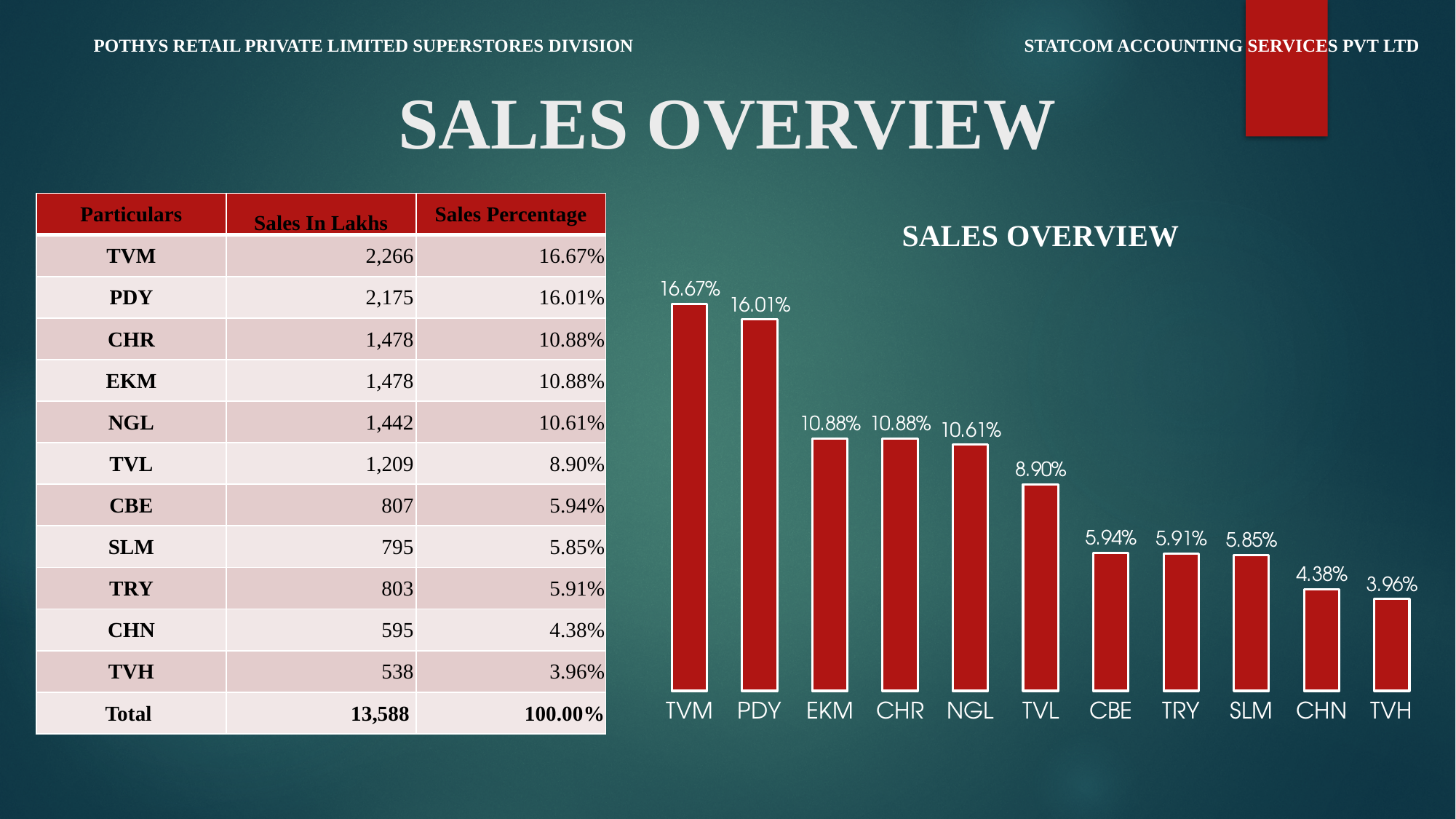

POTHYS RETAIL PRIVATE LIMITED SUPERSTORES DIVISION
STATCOM ACCOUNTING SERVICES PVT LTD
# SALES OVERVIEW
| Particulars | Sales In Lakhs | Sales Percentage |
| --- | --- | --- |
| TVM | 2,266 | 16.67% |
| PDY | 2,175 | 16.01% |
| CHR | 1,478 | 10.88% |
| EKM | 1,478 | 10.88% |
| NGL | 1,442 | 10.61% |
| TVL | 1,209 | 8.90% |
| CBE | 807 | 5.94% |
| SLM | 795 | 5.85% |
| TRY | 803 | 5.91% |
| CHN | 595 | 4.38% |
| TVH | 538 | 3.96% |
| Total | 13,588 | 100.00% |

### Chart: SALES OVERVIEW

| Category | Total |
|---|---|
| TVM | 0.1667424808852144 |
| PDY | 0.16005677646978286 |
| EKM | 0.10878782983010818 |
| CHR | 0.1087816125815538 |
| NGL | 0.10614082258097542 |
| TVL | 0.08900715747585779 |
| CBE | 0.059427137516891715 |
| TRY | 0.05912209515157203 |
| SLM | 0.058537031829447986 |
| CHN | 0.04377301864332252 |
| TVH | 0.039624037035273285 |